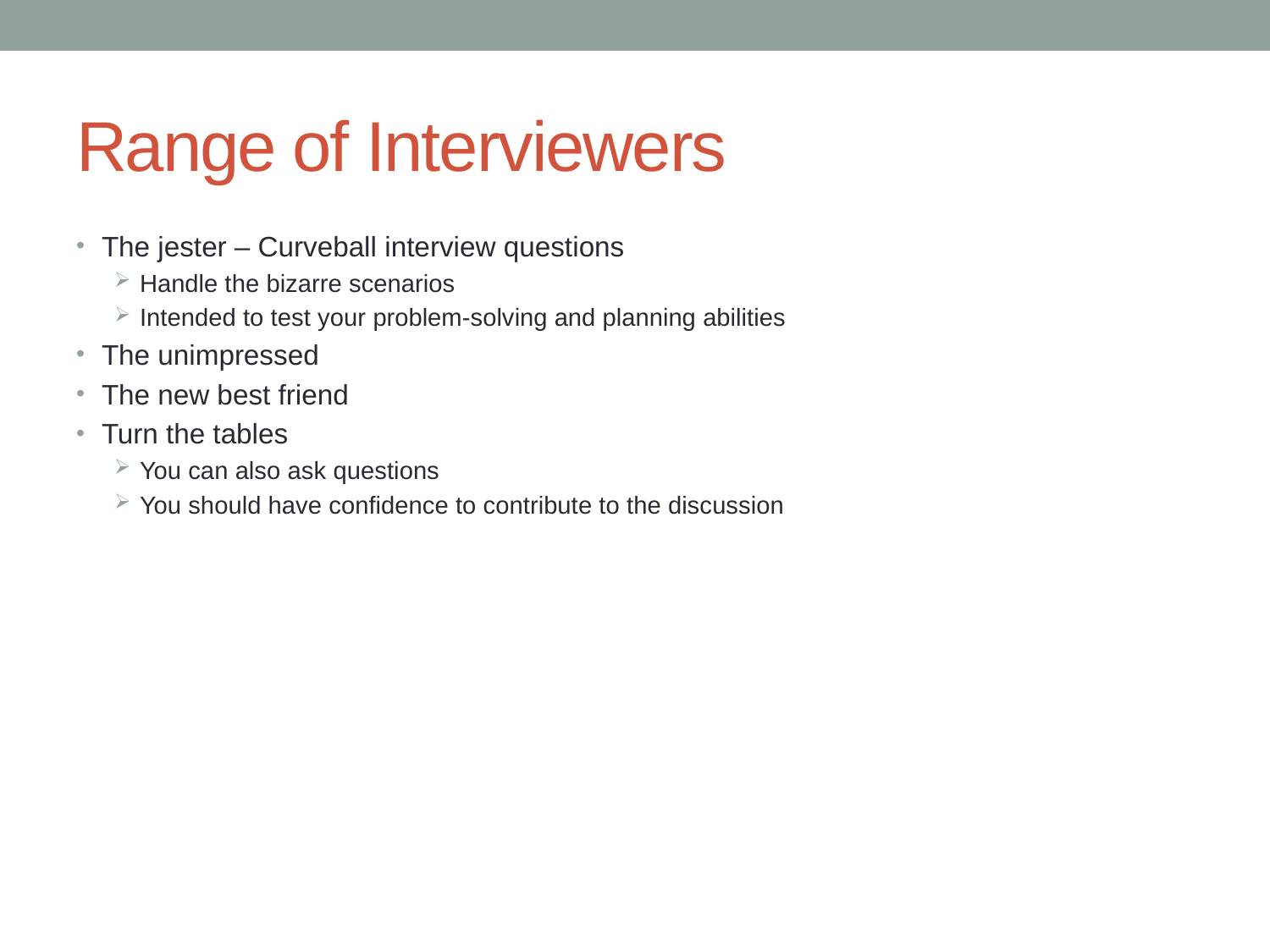

# Range of Interviewers
The jester – Curveball interview questions
Handle the bizarre scenarios
Intended to test your problem-solving and planning abilities
The unimpressed
The new best friend
Turn the tables
You can also ask questions
You should have confidence to contribute to the discussion